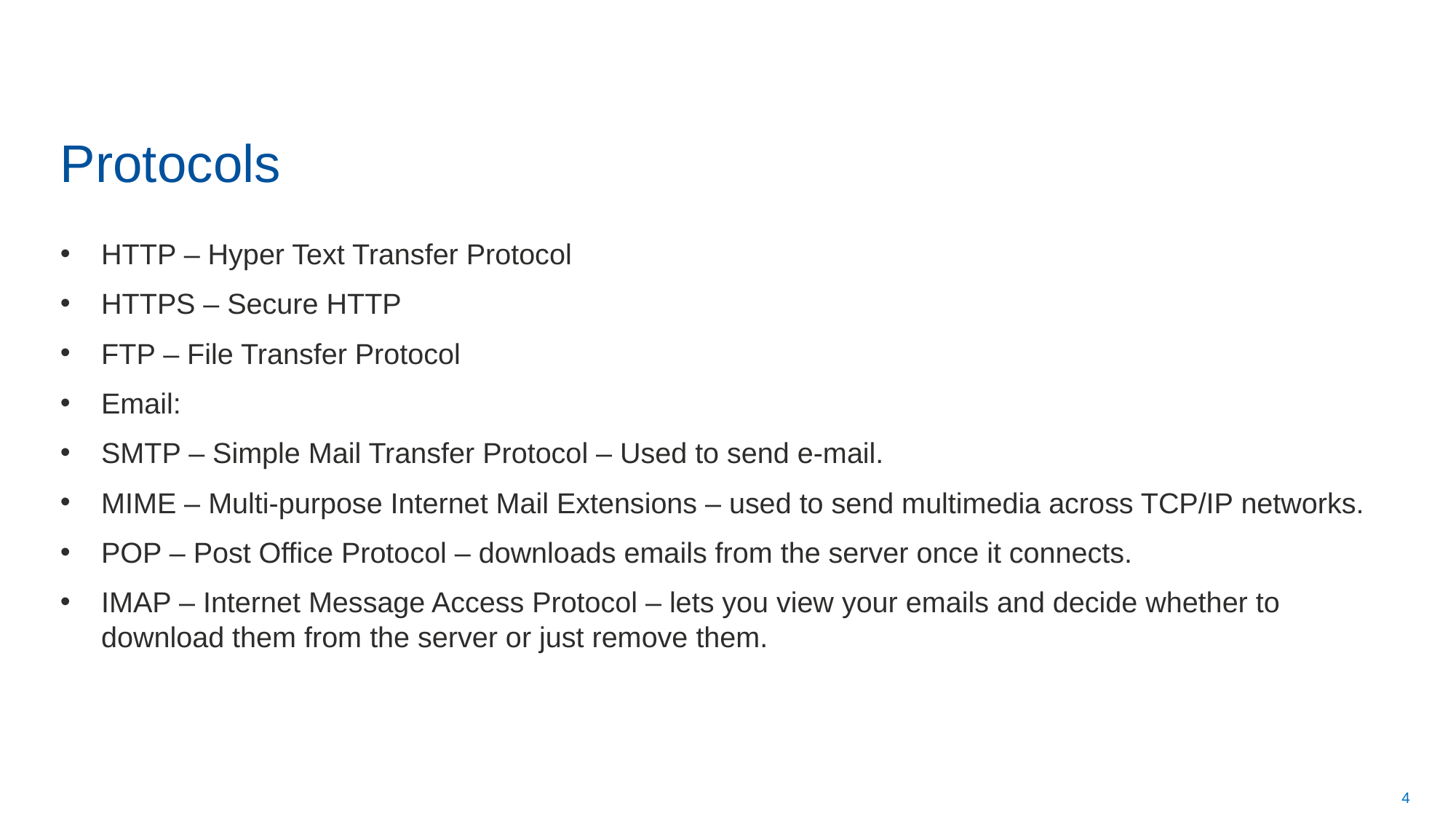

# Protocols
HTTP – Hyper Text Transfer Protocol
HTTPS – Secure HTTP
FTP – File Transfer Protocol
Email:
SMTP – Simple Mail Transfer Protocol – Used to send e-mail.
MIME – Multi-purpose Internet Mail Extensions – used to send multimedia across TCP/IP networks.
POP – Post Office Protocol – downloads emails from the server once it connects.
IMAP – Internet Message Access Protocol – lets you view your emails and decide whether to download them from the server or just remove them.